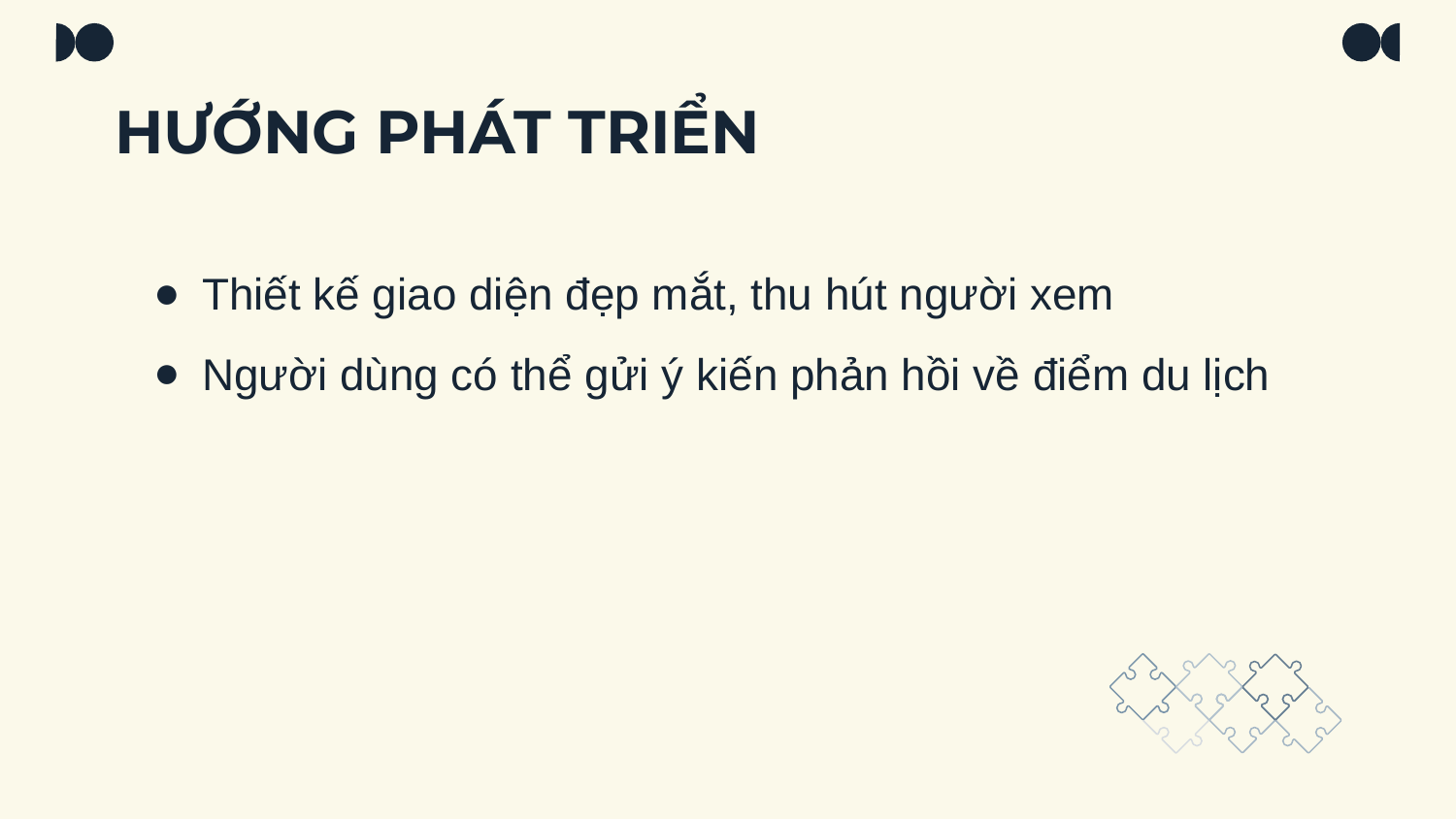

# HƯỚNG PHÁT TRIỂN
Thiết kế giao diện đẹp mắt, thu hút người xem
Người dùng có thể gửi ý kiến phản hồi về điểm du lịch